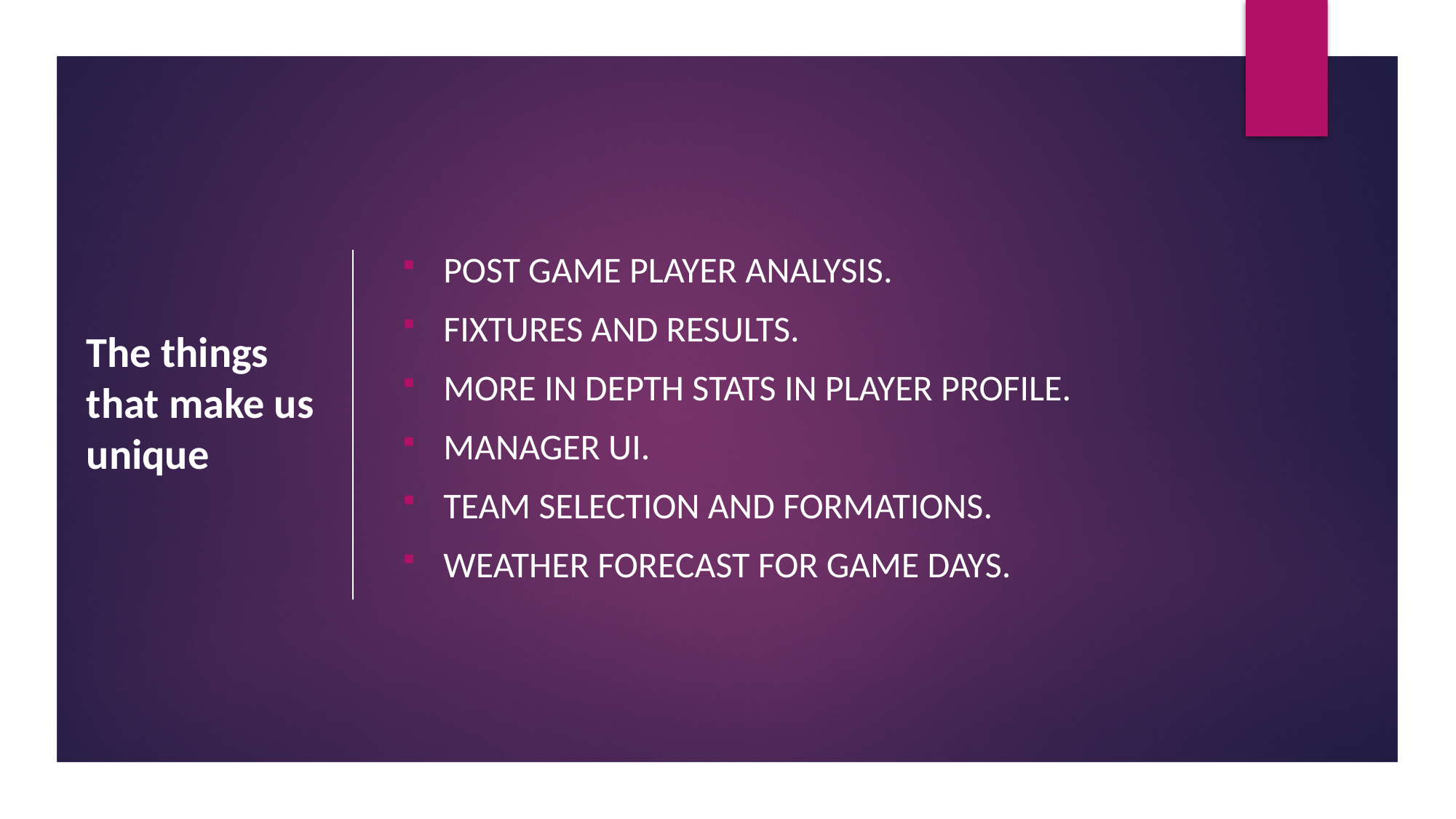

# The things that make us unique
Post game player analysis.
Fixtures and results.
More in depth stats in player profile.
Manager UI.
Team selection and formations.
Weather forecast for game days.